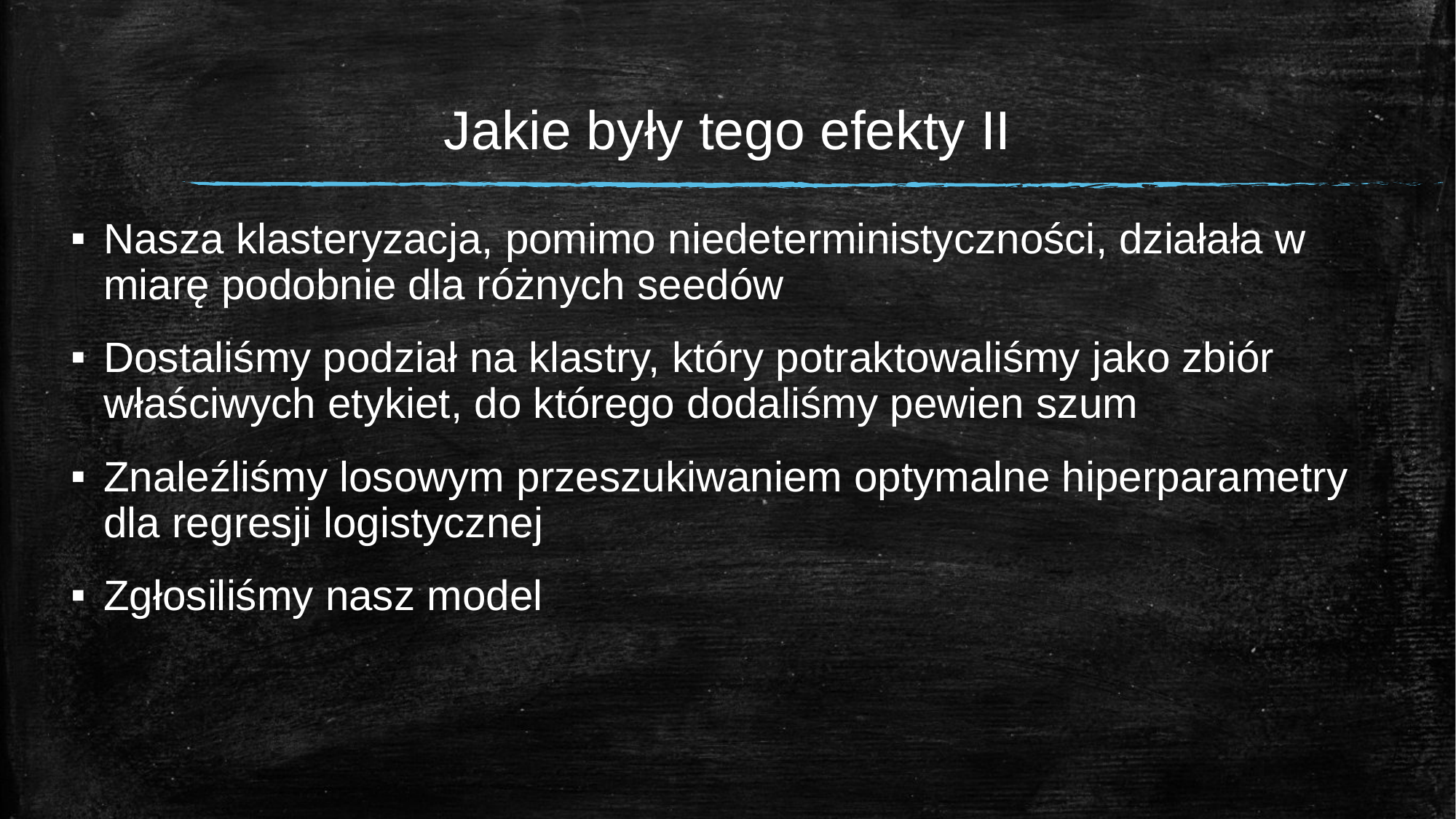

# Jakie były tego efekty II
Nasza klasteryzacja, pomimo niedeterministyczności, działała w miarę podobnie dla różnych seedów
Dostaliśmy podział na klastry, który potraktowaliśmy jako zbiór właściwych etykiet, do którego dodaliśmy pewien szum
Znaleźliśmy losowym przeszukiwaniem optymalne hiperparametry dla regresji logistycznej
Zgłosiliśmy nasz model